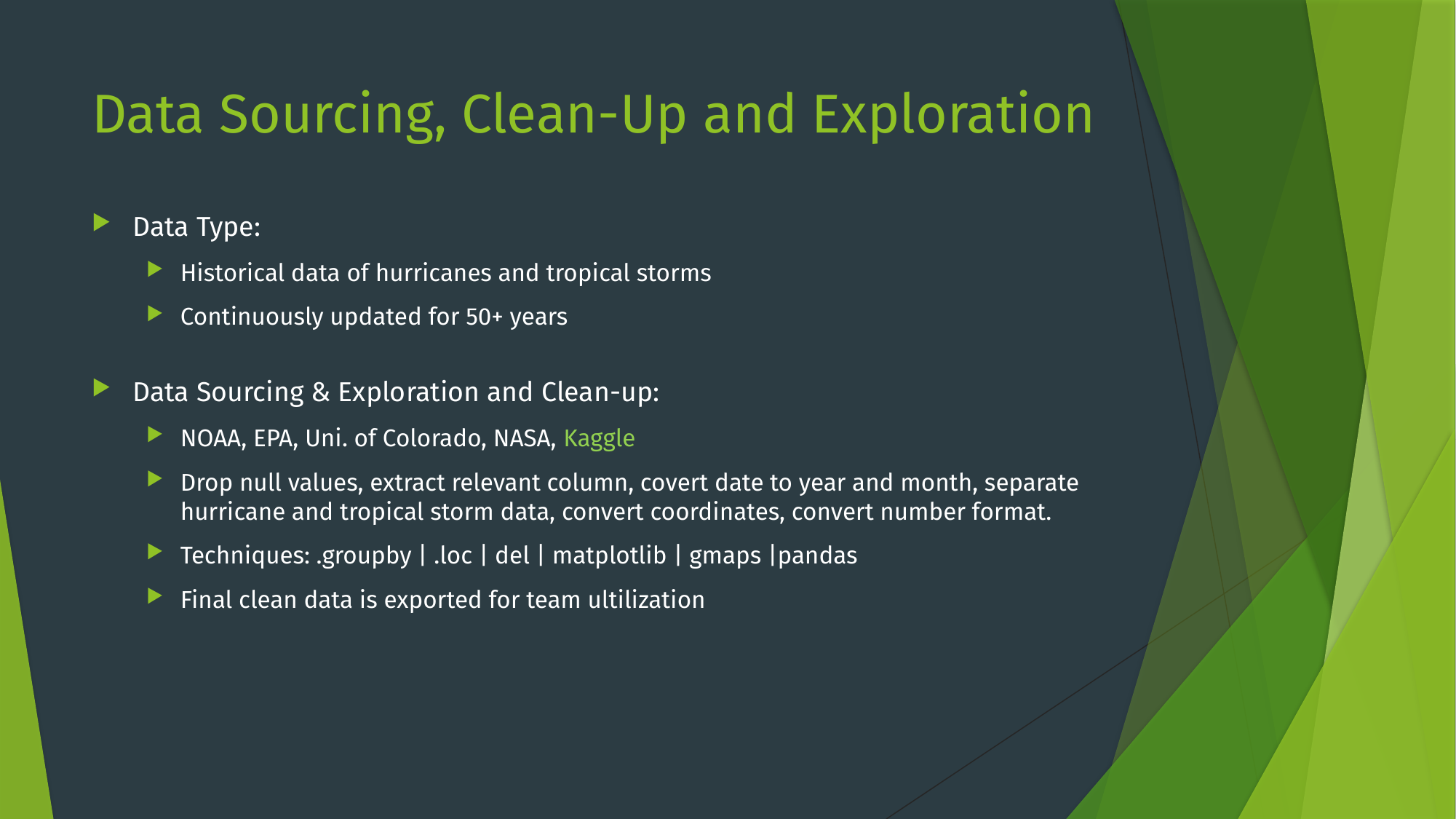

# Data Sourcing, Clean-Up and Exploration
Data Type:
Historical data of hurricanes and tropical storms
Continuously updated for 50+ years
Data Sourcing & Exploration and Clean-up:
NOAA, EPA, Uni. of Colorado, NASA, Kaggle
Drop null values, extract relevant column, covert date to year and month, separate hurricane and tropical storm data, convert coordinates, convert number format.
Techniques: .groupby | .loc | del | matplotlib | gmaps |pandas
Final clean data is exported for team ultilization